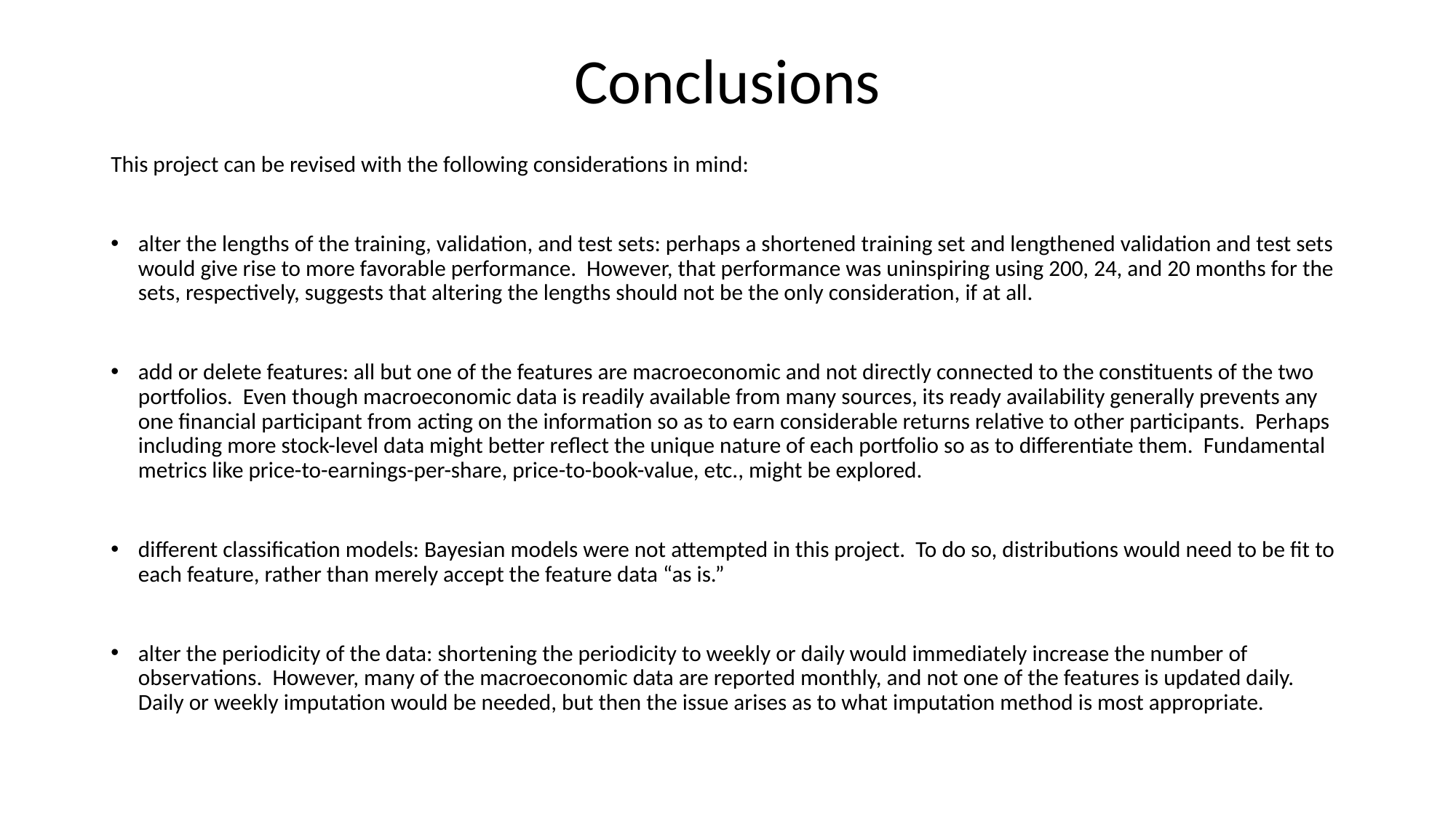

# Conclusions
This project can be revised with the following considerations in mind:

alter the lengths of the training, validation, and test sets: perhaps a shortened training set and lengthened validation and test sets would give rise to more favorable performance.  However, that performance was uninspiring using 200, 24, and 20 months for the sets, respectively, suggests that altering the lengths should not be the only consideration, if at all.

add or delete features: all but one of the features are macroeconomic and not directly connected to the constituents of the two portfolios.  Even though macroeconomic data is readily available from many sources, its ready availability generally prevents any one financial participant from acting on the information so as to earn considerable returns relative to other participants.  Perhaps including more stock-level data might better reflect the unique nature of each portfolio so as to differentiate them.  Fundamental metrics like price-to-earnings-per-share, price-to-book-value, etc., might be explored.

different classification models: Bayesian models were not attempted in this project.  To do so, distributions would need to be fit to each feature, rather than merely accept the feature data “as is.”

alter the periodicity of the data: shortening the periodicity to weekly or daily would immediately increase the number of observations.  However, many of the macroeconomic data are reported monthly, and not one of the features is updated daily.  Daily or weekly imputation would be needed, but then the issue arises as to what imputation method is most appropriate.